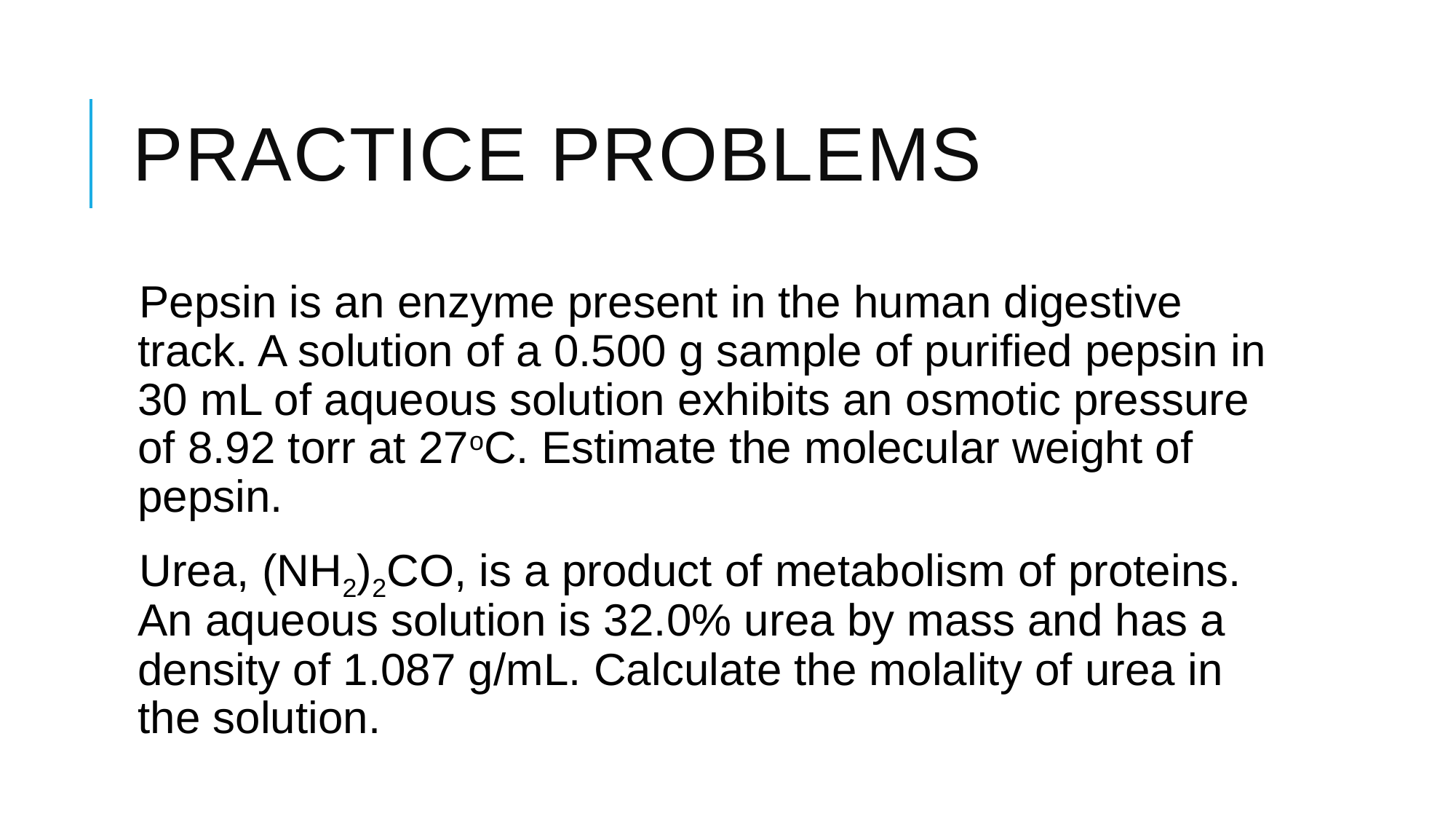

# Practice problems
Pepsin is an enzyme present in the human digestive track. A solution of a 0.500 g sample of purified pepsin in 30 mL of aqueous solution exhibits an osmotic pressure of 8.92 torr at 27oC. Estimate the molecular weight of pepsin.
Urea, (NH2)2CO, is a product of metabolism of proteins. An aqueous solution is 32.0% urea by mass and has a density of 1.087 g/mL. Calculate the molality of urea in the solution.